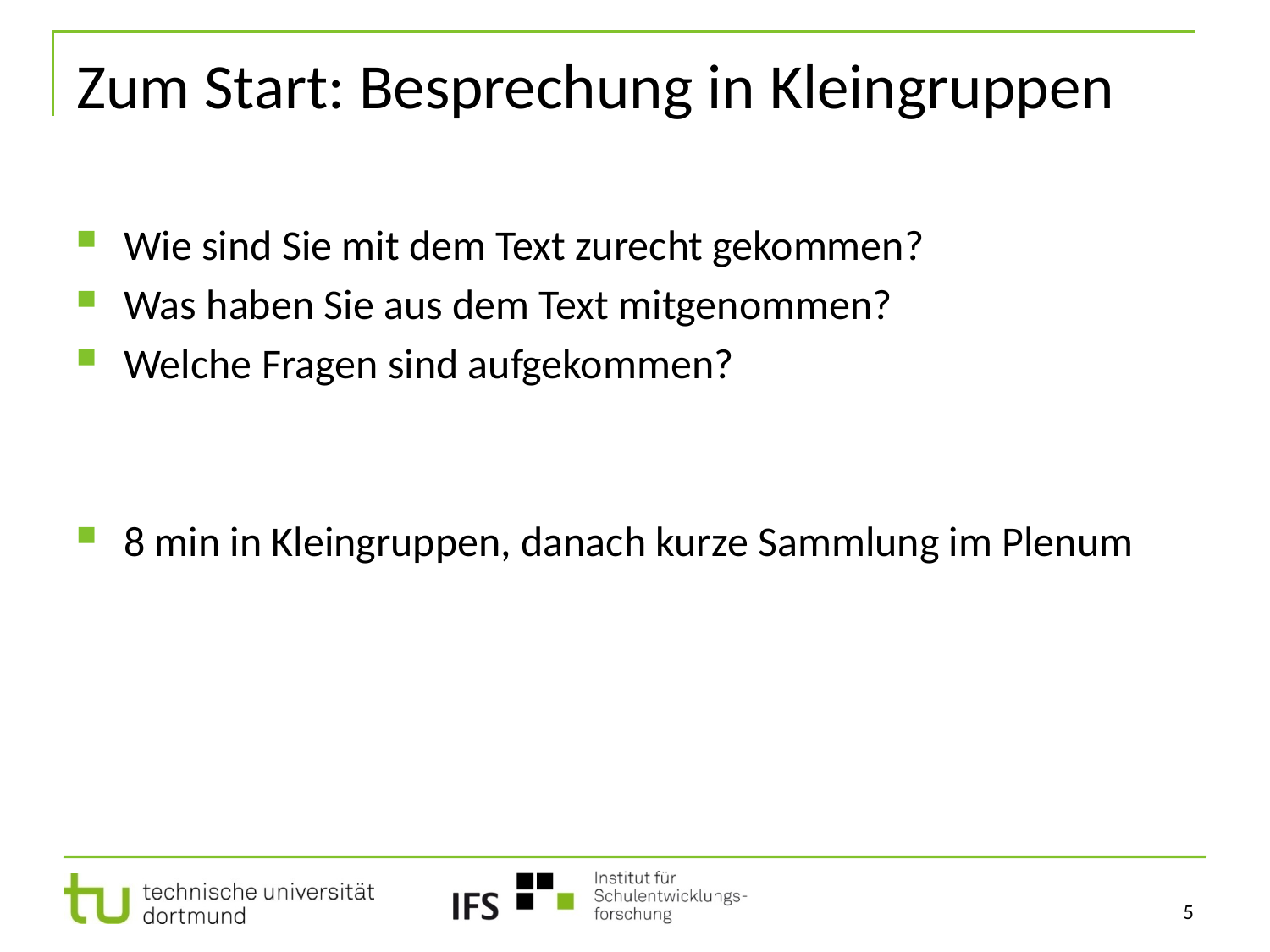

# Zum Start: Besprechung in Kleingruppen
Wie sind Sie mit dem Text zurecht gekommen?
Was haben Sie aus dem Text mitgenommen?
Welche Fragen sind aufgekommen?

8 min in Kleingruppen, danach kurze Sammlung im Plenum

5